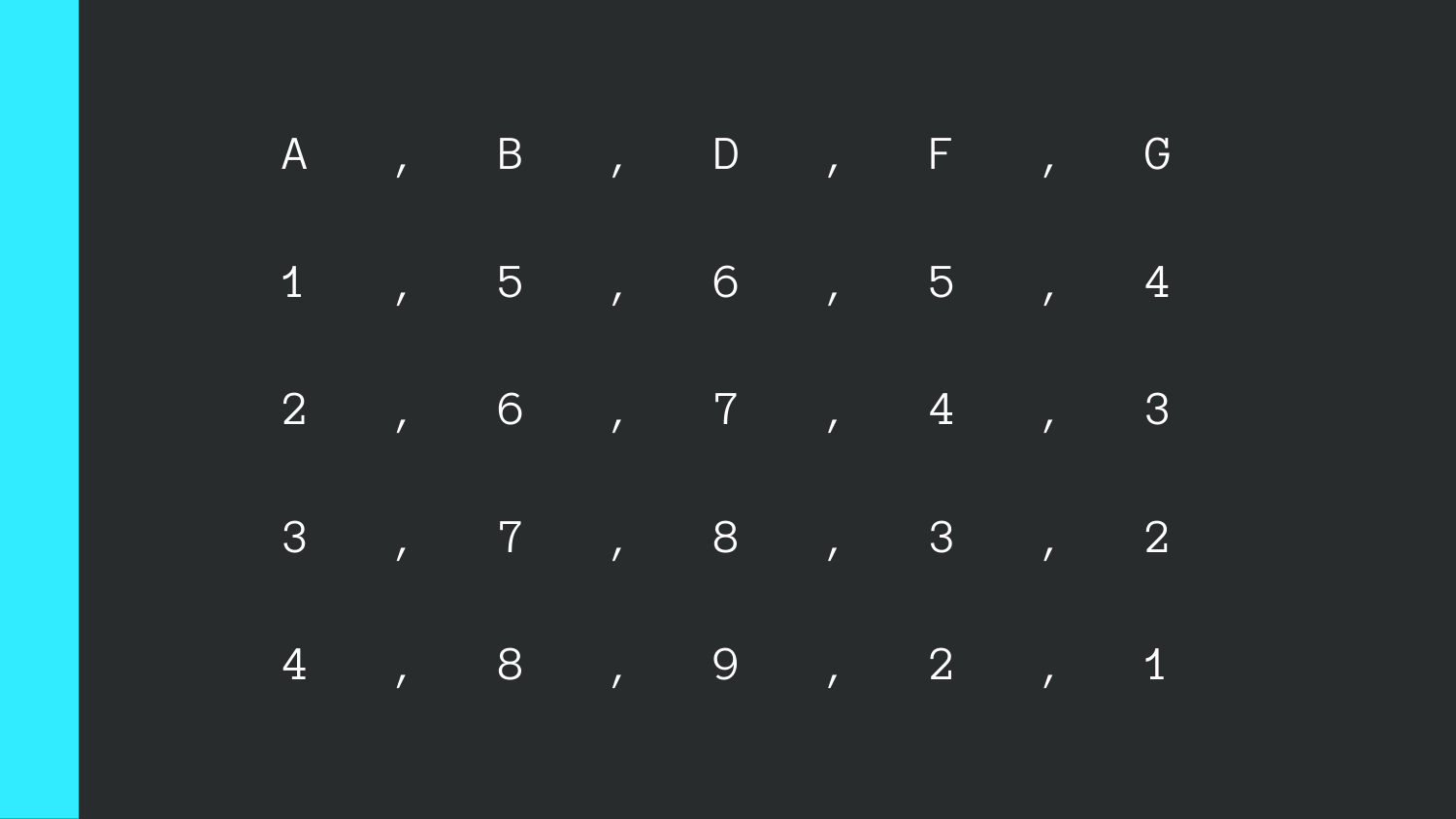

| A | , | B | , | D | , | F | , | G |
| --- | --- | --- | --- | --- | --- | --- | --- | --- |
| 1 | , | 5 | , | 6 | , | 5 | , | 4 |
| 2 | , | 6 | , | 7 | , | 4 | , | 3 |
| 3 | , | 7 | , | 8 | , | 3 | , | 2 |
| 4 | , | 8 | , | 9 | , | 2 | , | 1 |